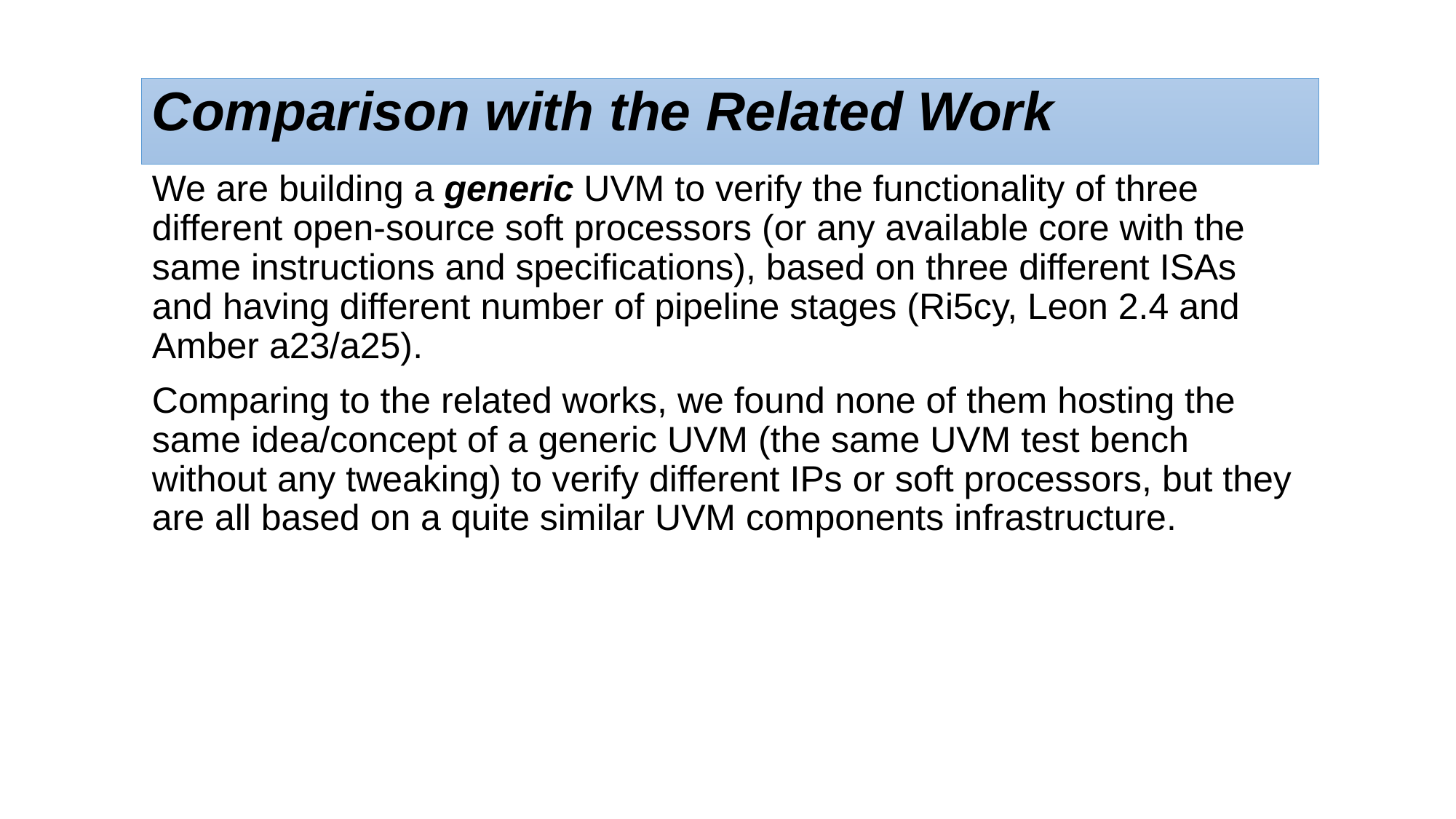

Comparison with the Related Work
We are building a generic UVM to verify the functionality of three different open-source soft processors (or any available core with the same instructions and specifications), based on three different ISAs and having different number of pipeline stages (Ri5cy, Leon 2.4 and Amber a23/a25).
Comparing to the related works, we found none of them hosting the same idea/concept of a generic UVM (the same UVM test bench without any tweaking) to verify different IPs or soft processors, but they are all based on a quite similar UVM components infrastructure.